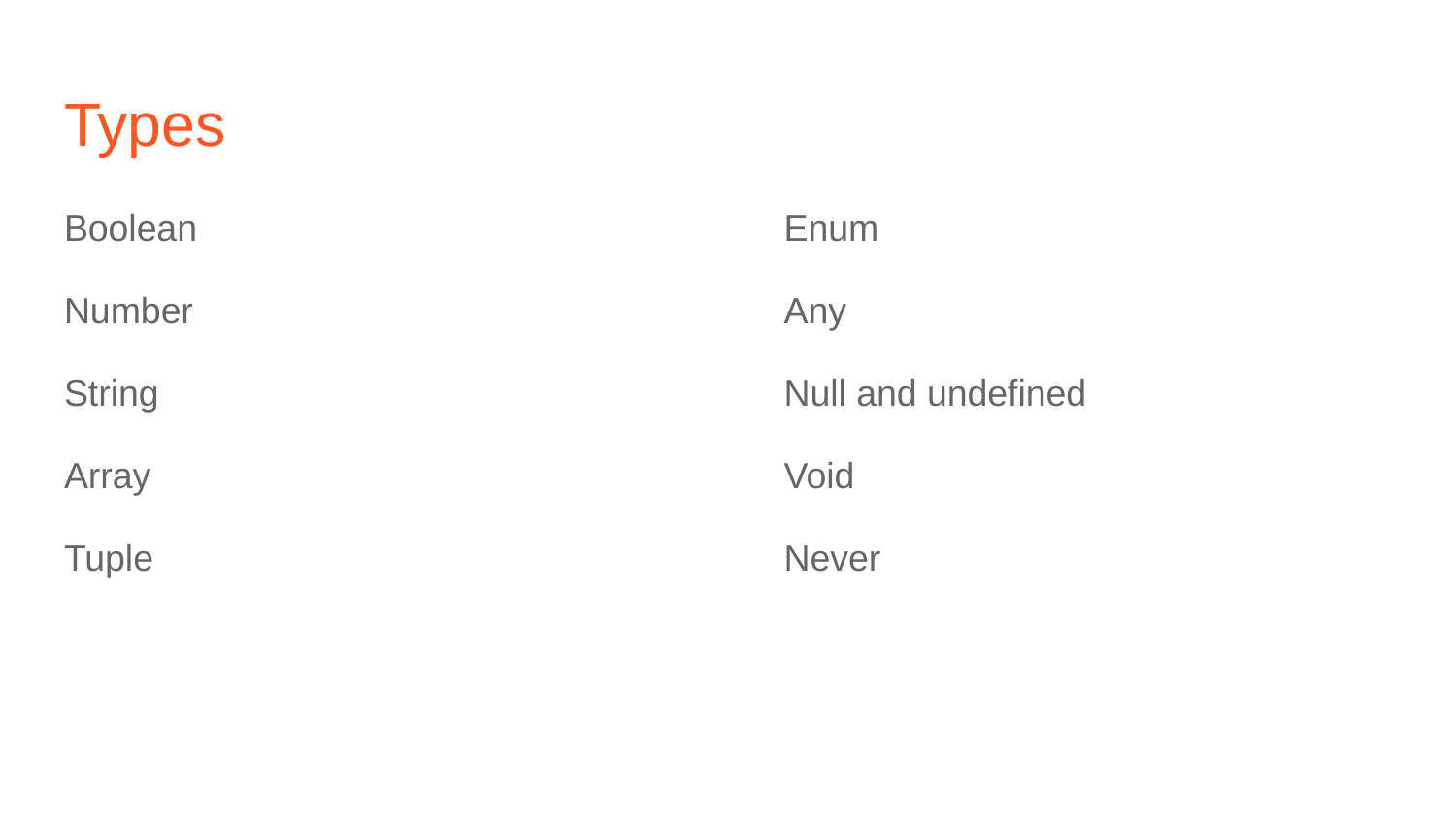

# Types
Boolean
Number
String
Array
Tuple
Enum
Any
Null and undefined
Void
Never